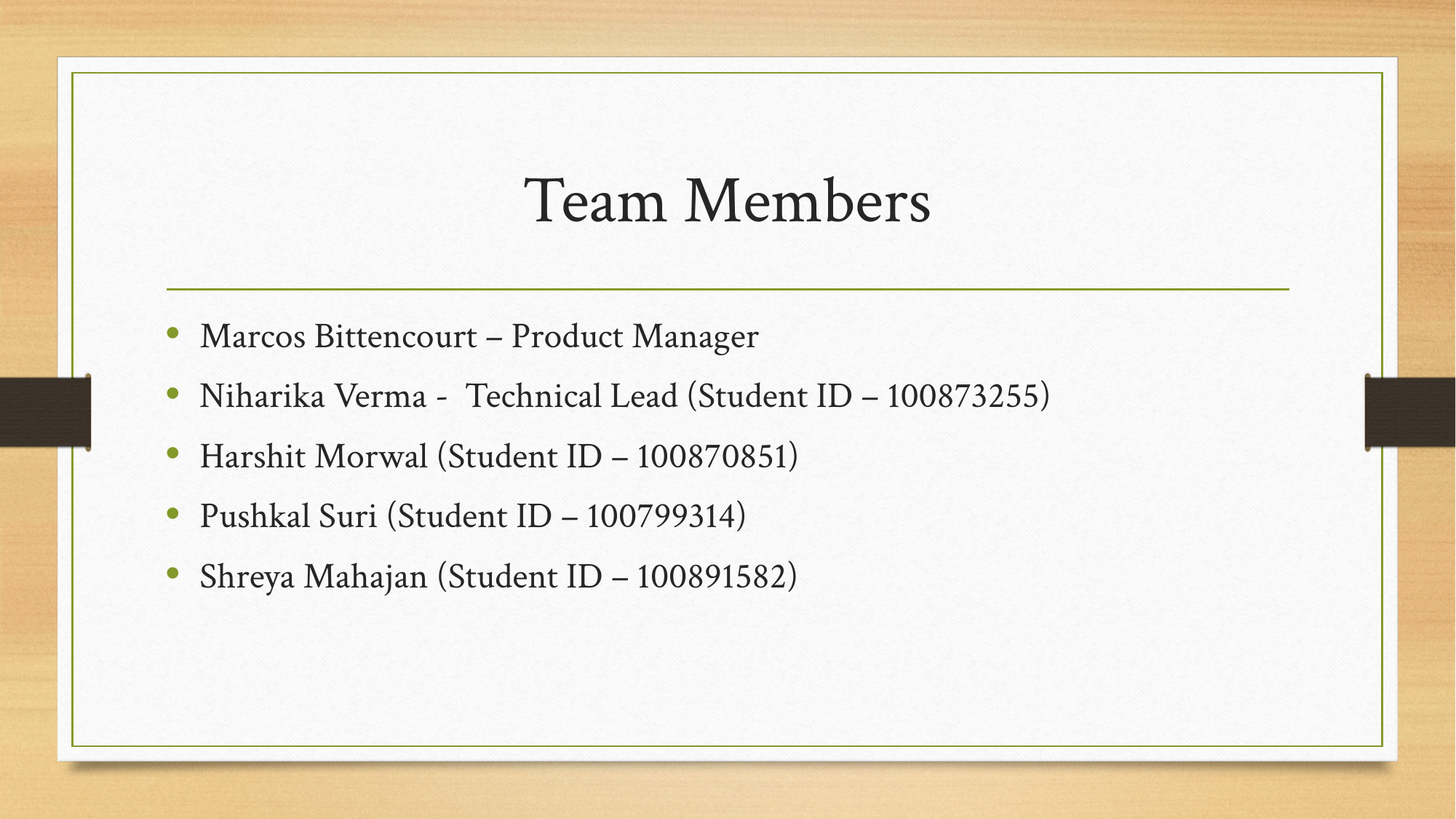

# Team Members
Marcos Bittencourt – Product Manager
Niharika Verma -  Technical Lead (Student ID – 100873255)
Harshit Morwal (Student ID – 100870851)
Pushkal Suri (Student ID – 100799314)
Shreya Mahajan (Student ID – 100891582)